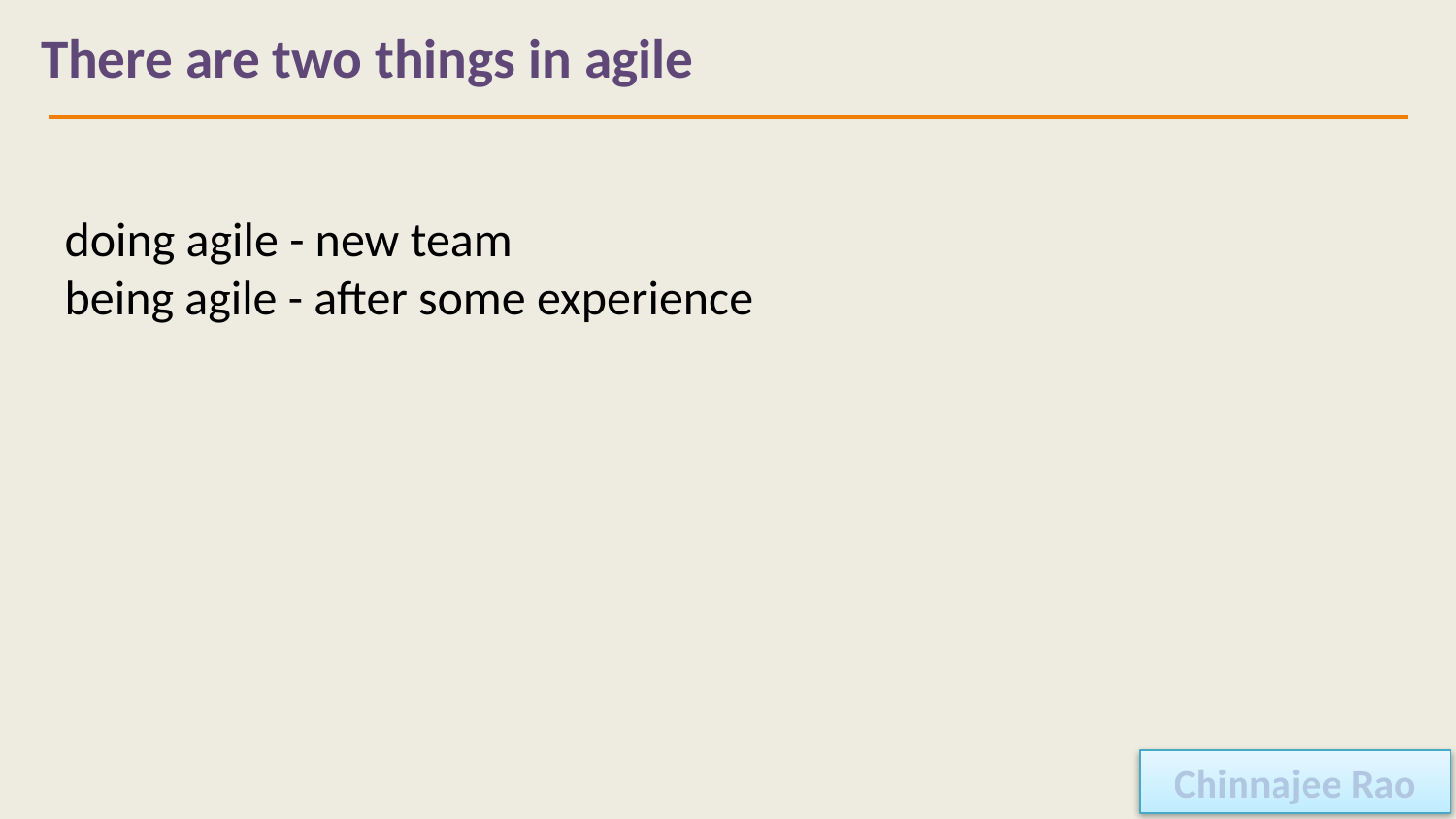

# There are two things in agile

doing agile - new team
being agile - after some experience